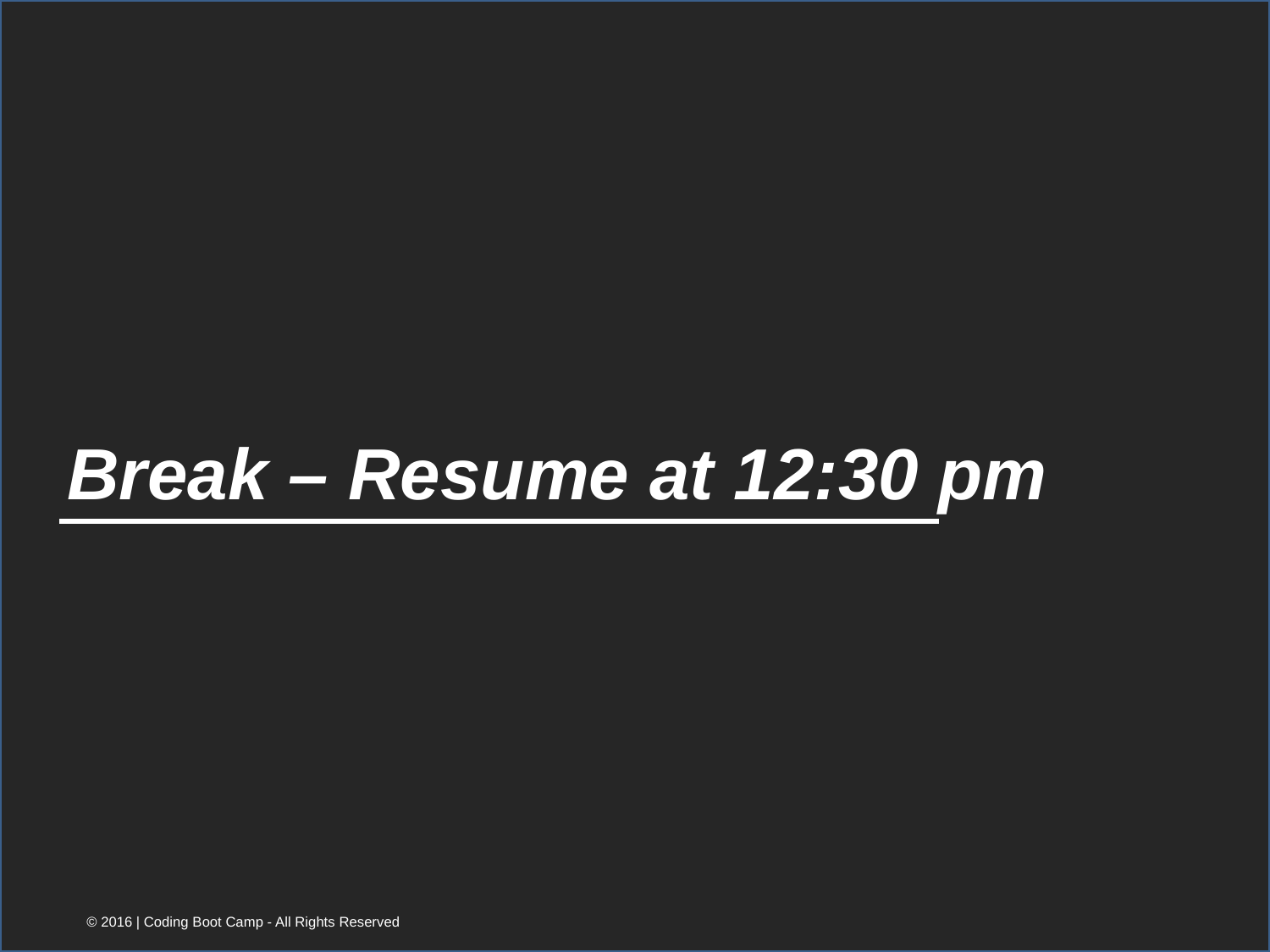

# Break – Resume at 12:30 pm